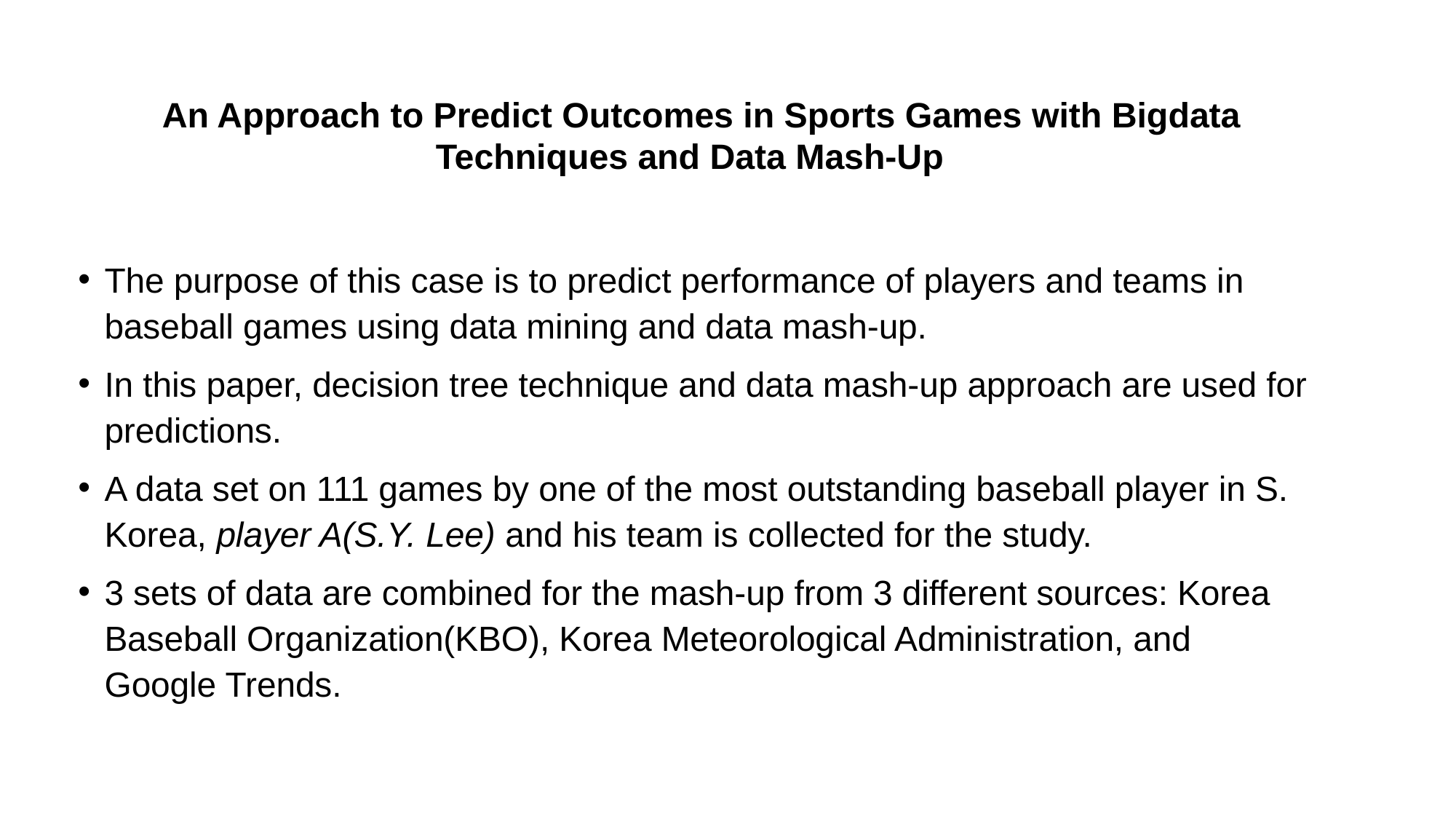

# An Approach to Predict Outcomes in Sports Games with Bigdata Techniques and Data Mash-Up

The purpose of this case is to predict performance of players and teams in baseball games using data mining and data mash-up.
In this paper, decision tree technique and data mash-up approach are used for predictions.
A data set on 111 games by one of the most outstanding baseball player in S. Korea, player A(S.Y. Lee) and his team is collected for the study.
3 sets of data are combined for the mash-up from 3 different sources: Korea Baseball Organization(KBO), Korea Meteorological Administration, and Google Trends.